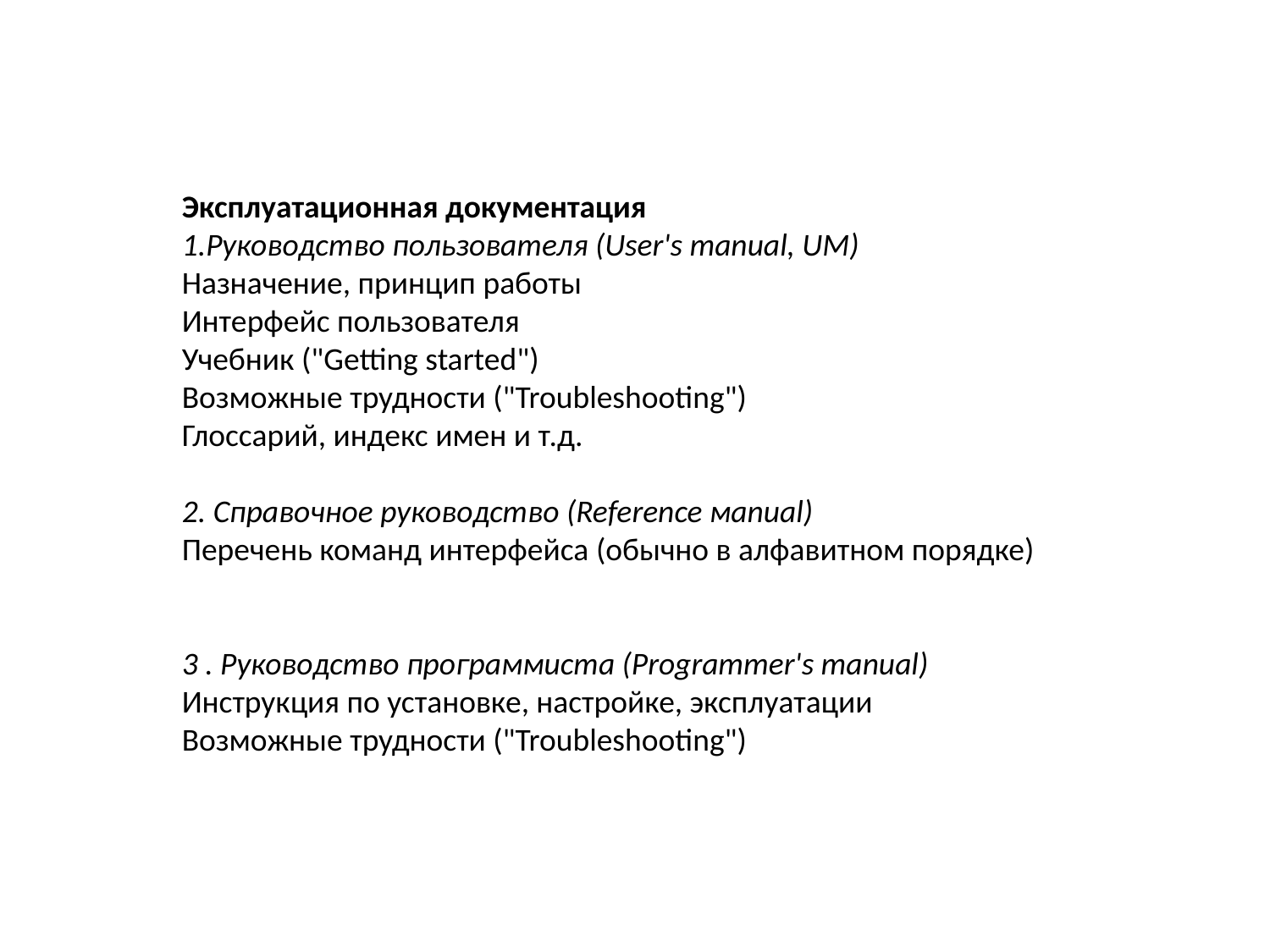

Эксплуатационная документация
1.Руководство пользователя (User's manual, UM)
Назначение, принцип работы
Интерфейс пользователя
Учебник ("Getting started")
Возможные трудности ("Troubleshooting")
Глоссарий, индекс имен и т.д.

2. Справочное руководство (Reference мanual)
Перечень команд интерфейса (обычно в алфавитном порядке)

3 . Руководство программиста (Programmer's manual) Инструкция по установке, настройке, эксплуатации
Возможные трудности ("Troubleshooting")